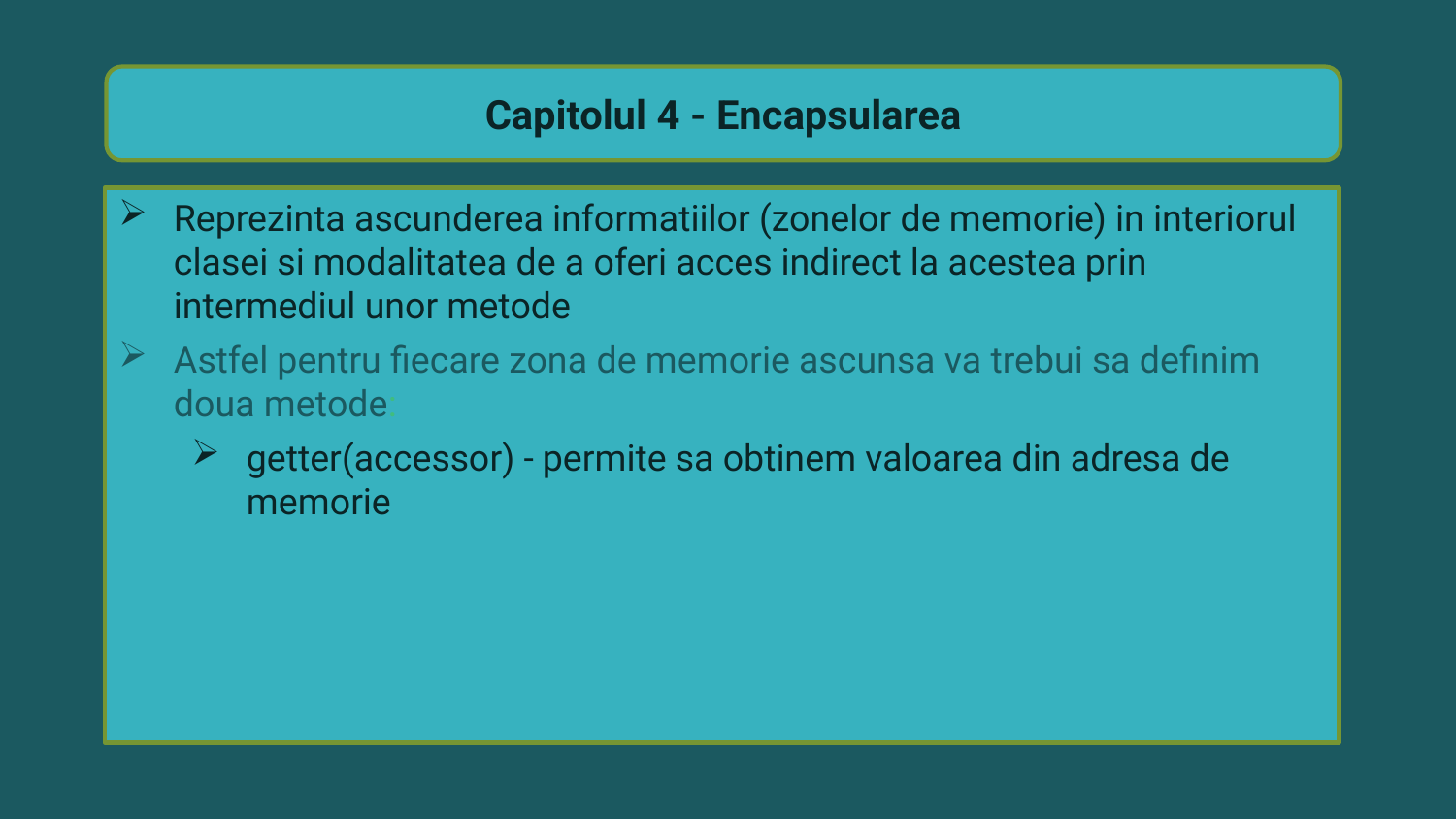

Capitolul 4 - Encapsularea
Reprezinta ascunderea informatiilor (zonelor de memorie) in interiorul clasei si modalitatea de a oferi acces indirect la acestea prin intermediul unor metode
Astfel pentru fiecare zona de memorie ascunsa va trebui sa definim doua metode:
getter(accessor) - permite sa obtinem valoarea din adresa de memorie